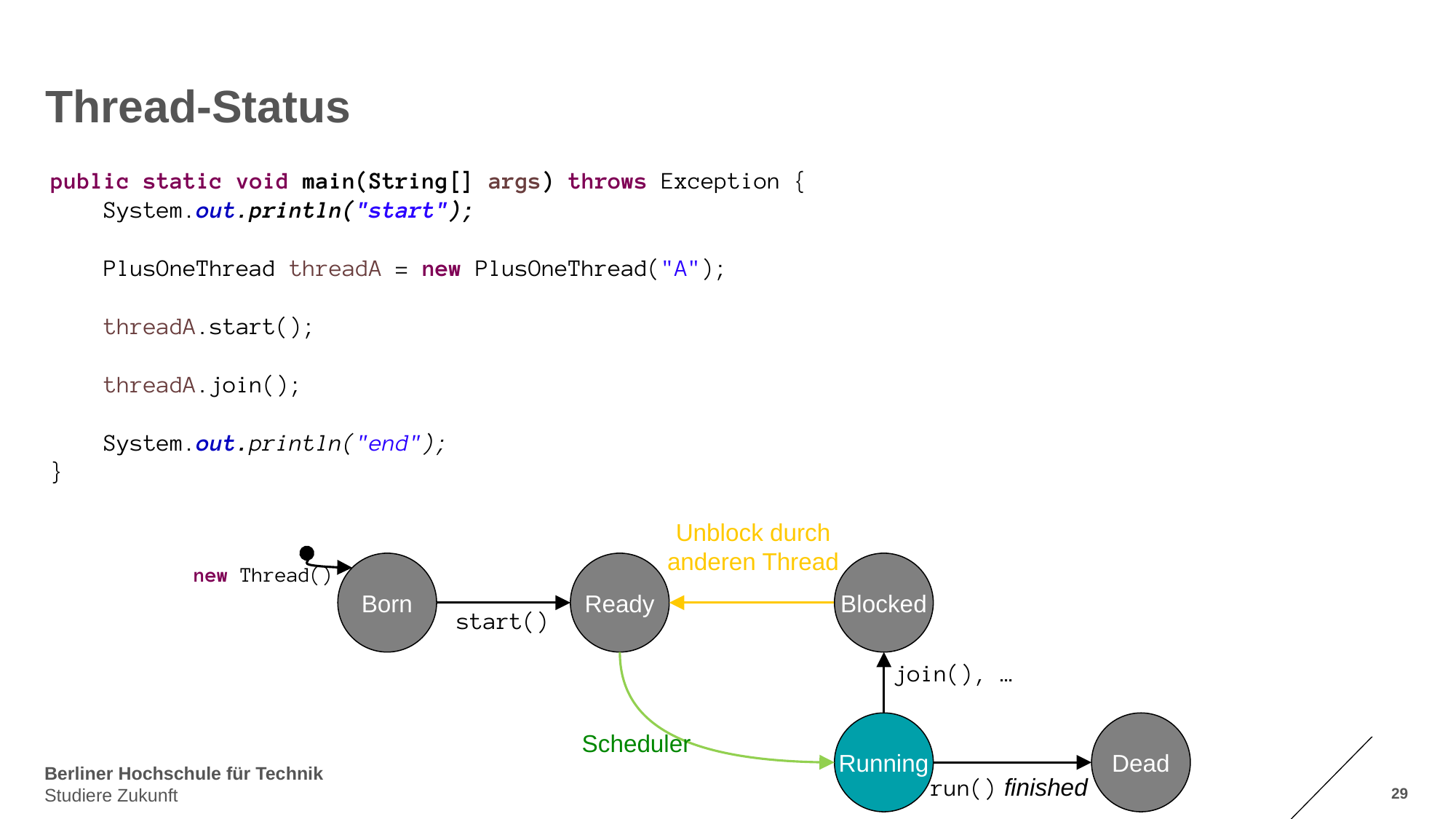

# Thread-Status
public static void main(String[] args) throws Exception {
    System.out.println("start");

    PlusOneThread threadA = new PlusOneThread("A");

    threadA.start();

    threadA.join();

    System.out.println("end");
}
Unblock durch
anderen Thread
Born
Blocked
Ready
new Thread()
start()
join(), …
Running
Dead
Scheduler
run() finished

29